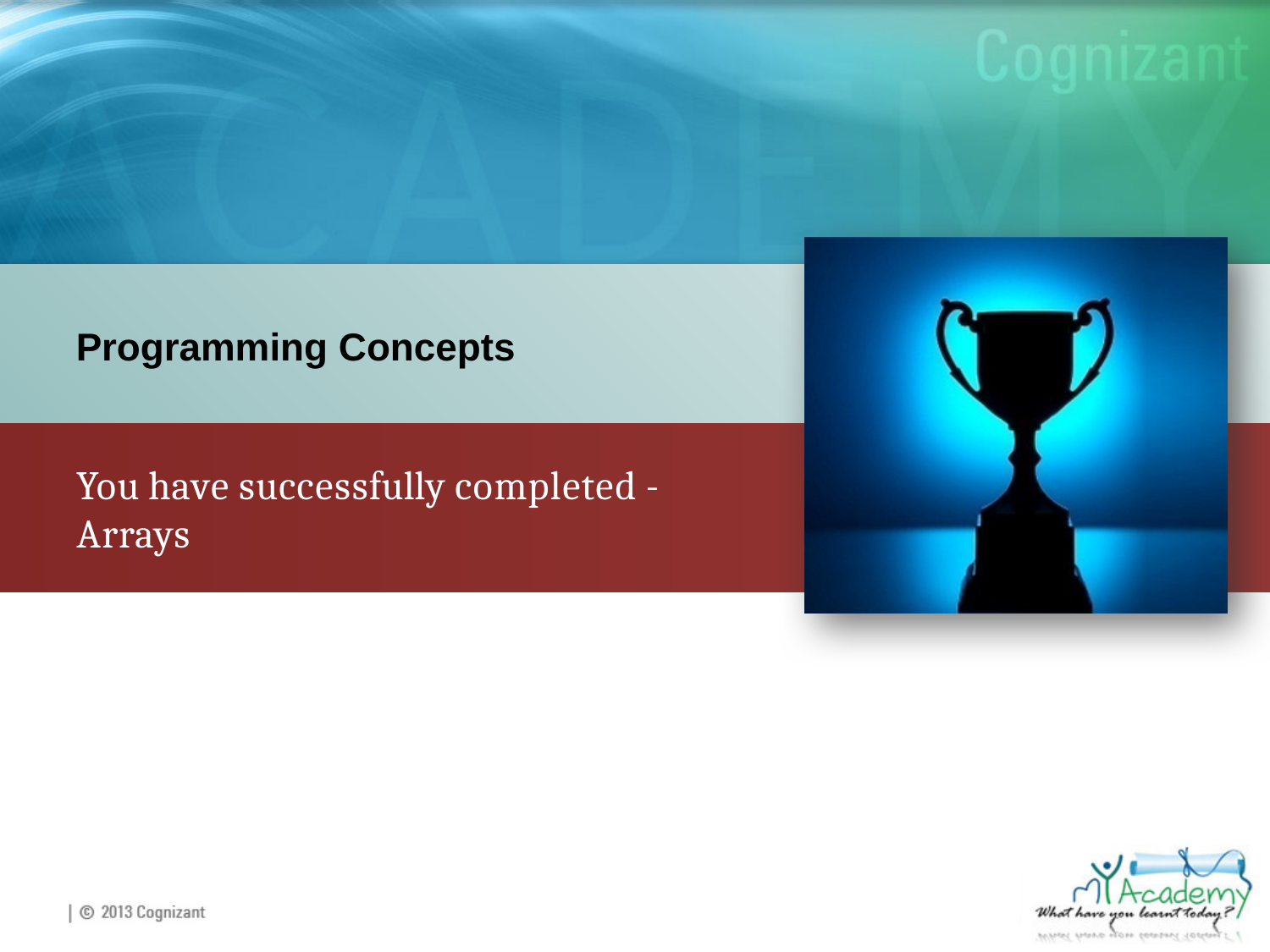

Programming Concepts

You have successfully completed -
Arrays